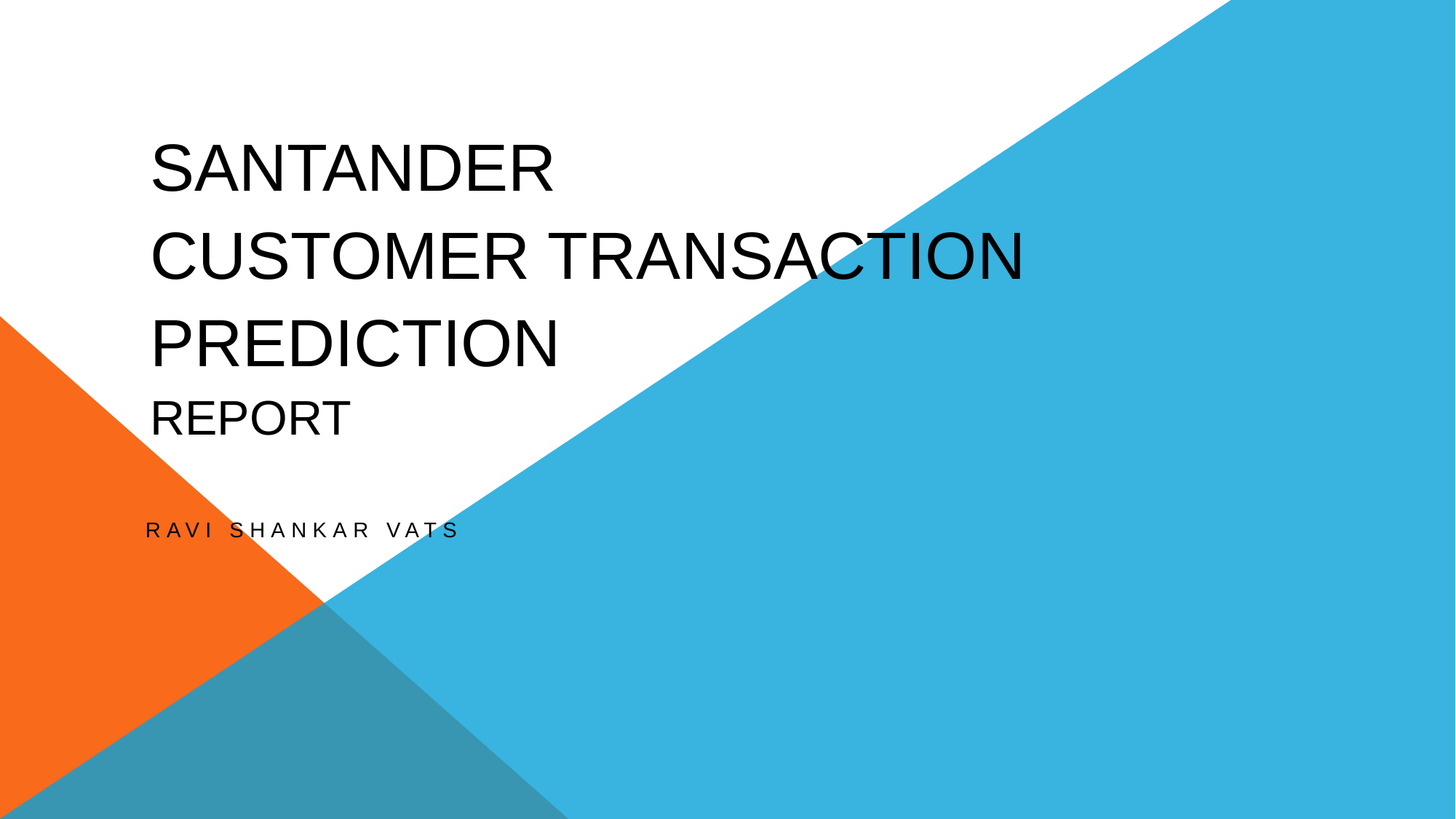

# Santander Customer Transaction Prediction Report
Ravi Shankar Vats